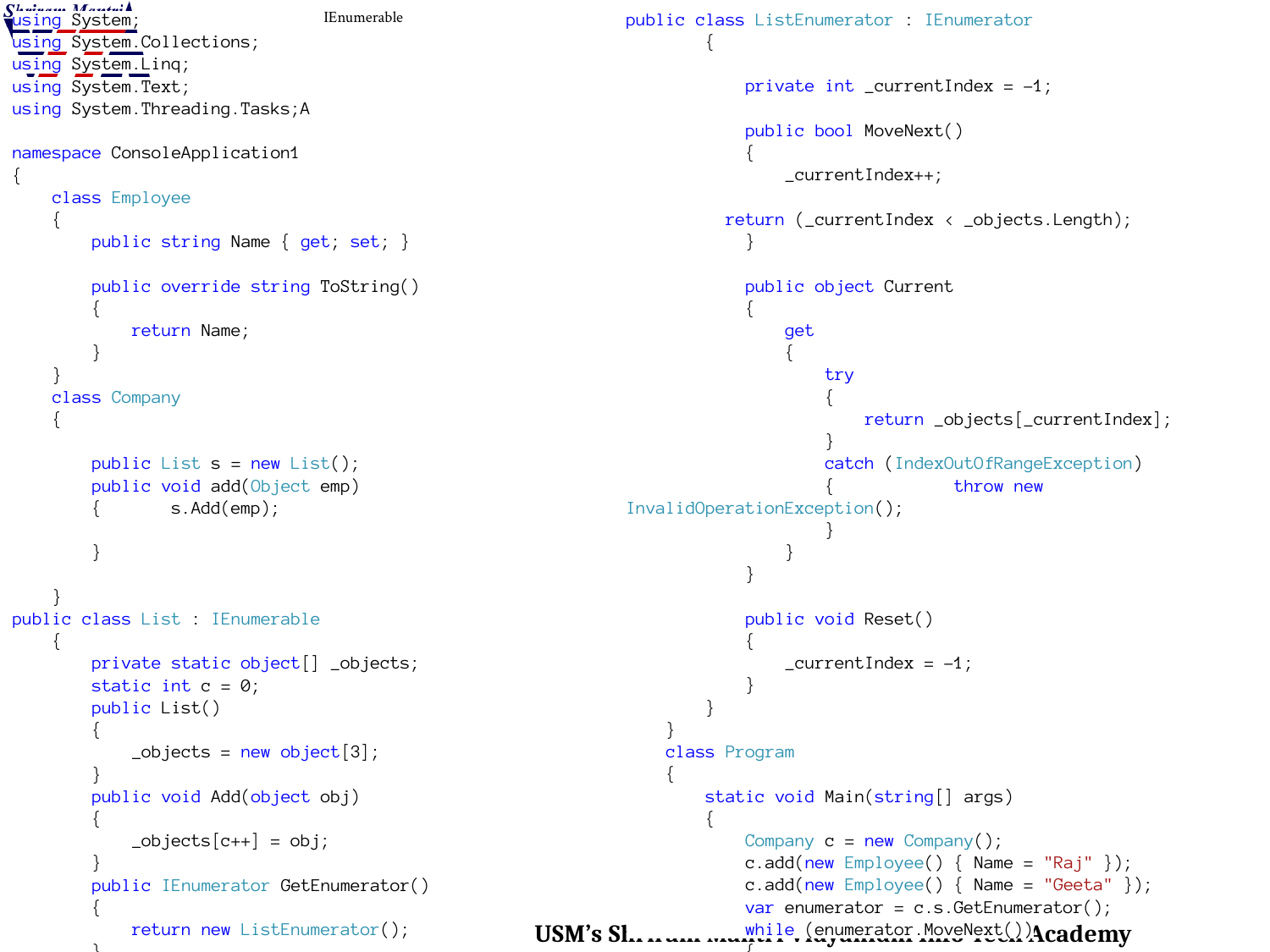

# IEnumerable
using System;
using System.Collections;
using System.Linq;
using System.Text;
using System.Threading.Tasks;A

namespace ConsoleApplication1
{
    class Employee
    {
        public string Name { get; set; }

        public override string ToString()
        {
            return Name;
        }
    }
    class Company
    {

        public List s = new List();
        public void add(Object emp)
        {       s.Add(emp);

        }

    }
public class List : IEnumerable
    {
        private static object[] _objects;
        static int c = 0;
        public List()
        {
            _objects = new object[3];
        }
        public void Add(object obj)
        {
            _objects[c++] = obj;
        }
        public IEnumerator GetEnumerator()
        {
            return new ListEnumerator();
        }

public class ListEnumerator : IEnumerator
        {

            private int _currentIndex = -1;

            public bool MoveNext()
            {
                _currentIndex++;

          return (_currentIndex < _objects.Length);
            }

            public object Current
            {
                get
                {
                    try
                    {
                        return _objects[_currentIndex];
                    }
                    catch (IndexOutOfRangeException)
                    {            throw new InvalidOperationException();
                    }
                }
            }

            public void Reset()
            {
                _currentIndex = -1;
            }
        }
    }
    class Program
    {
        static void Main(string[] args)
        {
            Company c = new Company();
            c.add(new Employee() { Name = "Raj" });
            c.add(new Employee() { Name = "Geeta" });
            var enumerator = c.s.GetEnumerator();
            while (enumerator.MoveNext())
            {
                Console.WriteLine(enumerator.Current);
            }

        }
    }
}